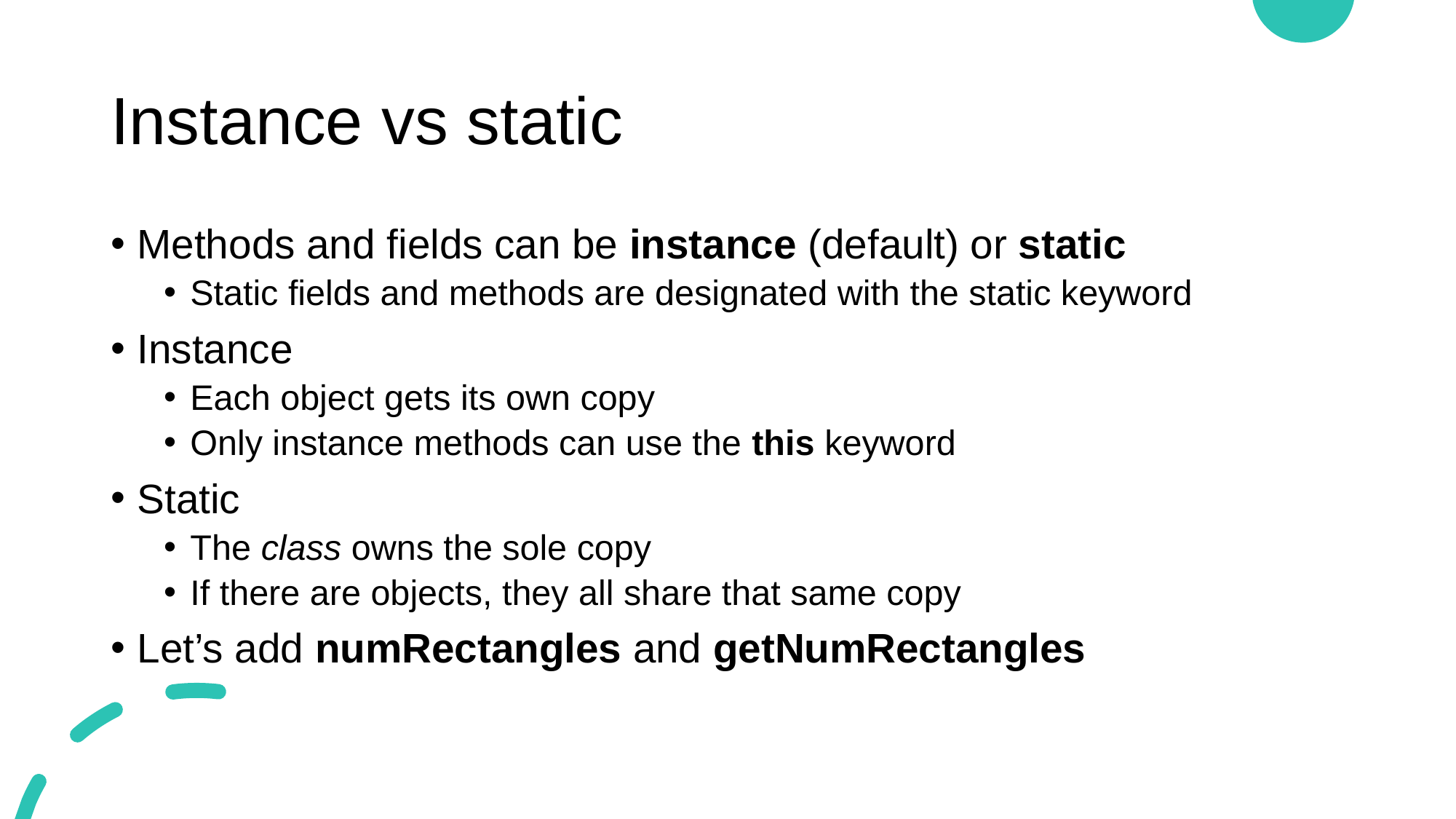

# Instance vs static
Methods and fields can be instance (default) or static
Static fields and methods are designated with the static keyword
Instance
Each object gets its own copy
Only instance methods can use the this keyword
Static
The class owns the sole copy
If there are objects, they all share that same copy
Let’s add numRectangles and getNumRectangles